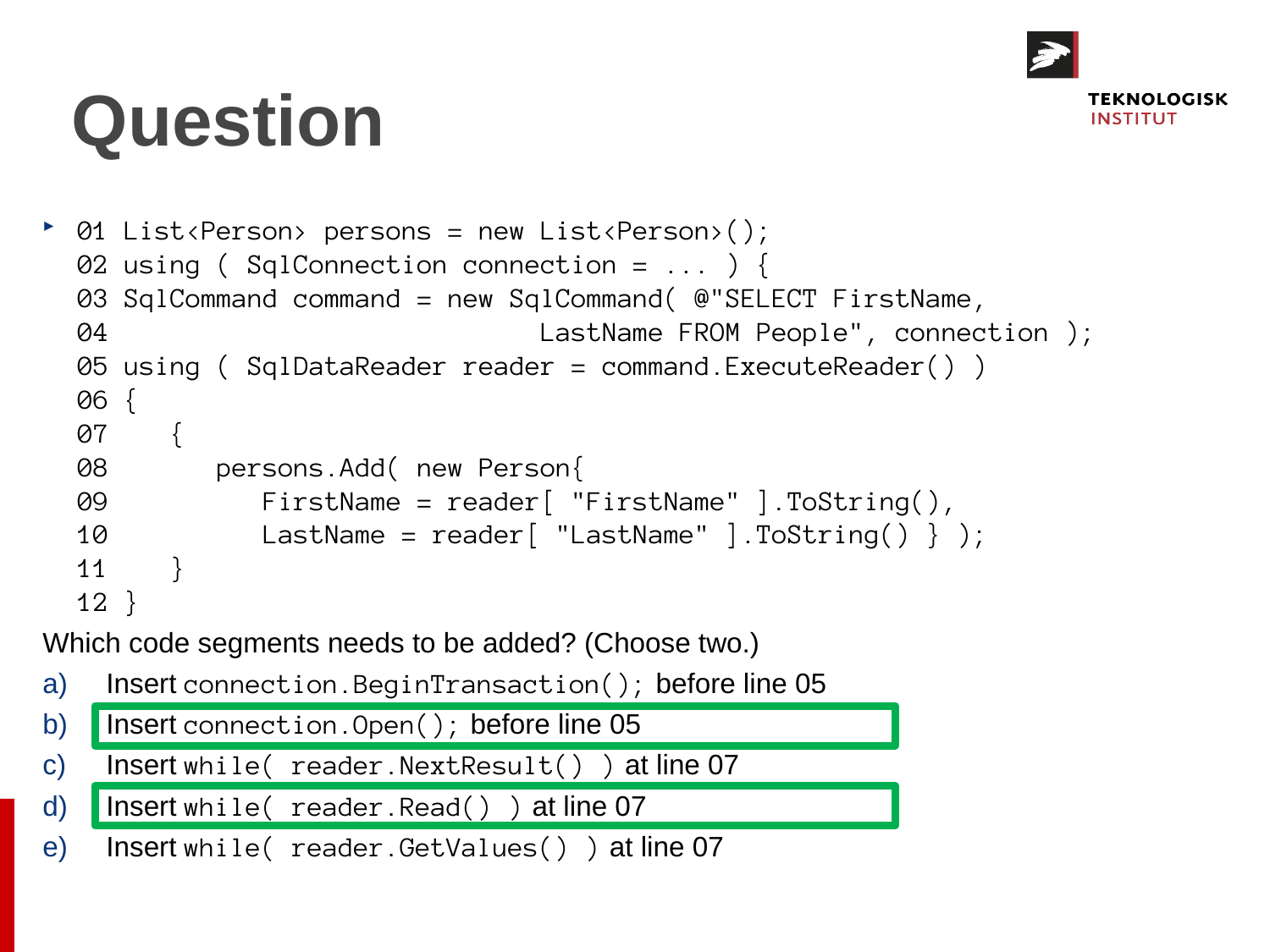

# Question
01 List<Person> persons = new List<Person>();
02 using ( SqlConnection connection = ... ) {
03 SqlCommand command = new SqlCommand( @"SELECT FirstName,
04                            LastName FROM People", connection );
05 using ( SqlDataReader reader = command.ExecuteReader() )
06 {
07    {
08       persons.Add( new Person{
09          FirstName = reader[ "FirstName" ].ToString(),
10          LastName = reader[ "LastName" ].ToString() } );
11    }
12 }
Which code segments needs to be added? (Choose two.)
Insert connection.BeginTransaction(); before line 05
Insert connection.Open(); before line 05
Insert while( reader.NextResult() ) at line 07
Insert while( reader.Read() ) at line 07
Insert while( reader.GetValues() ) at line 07